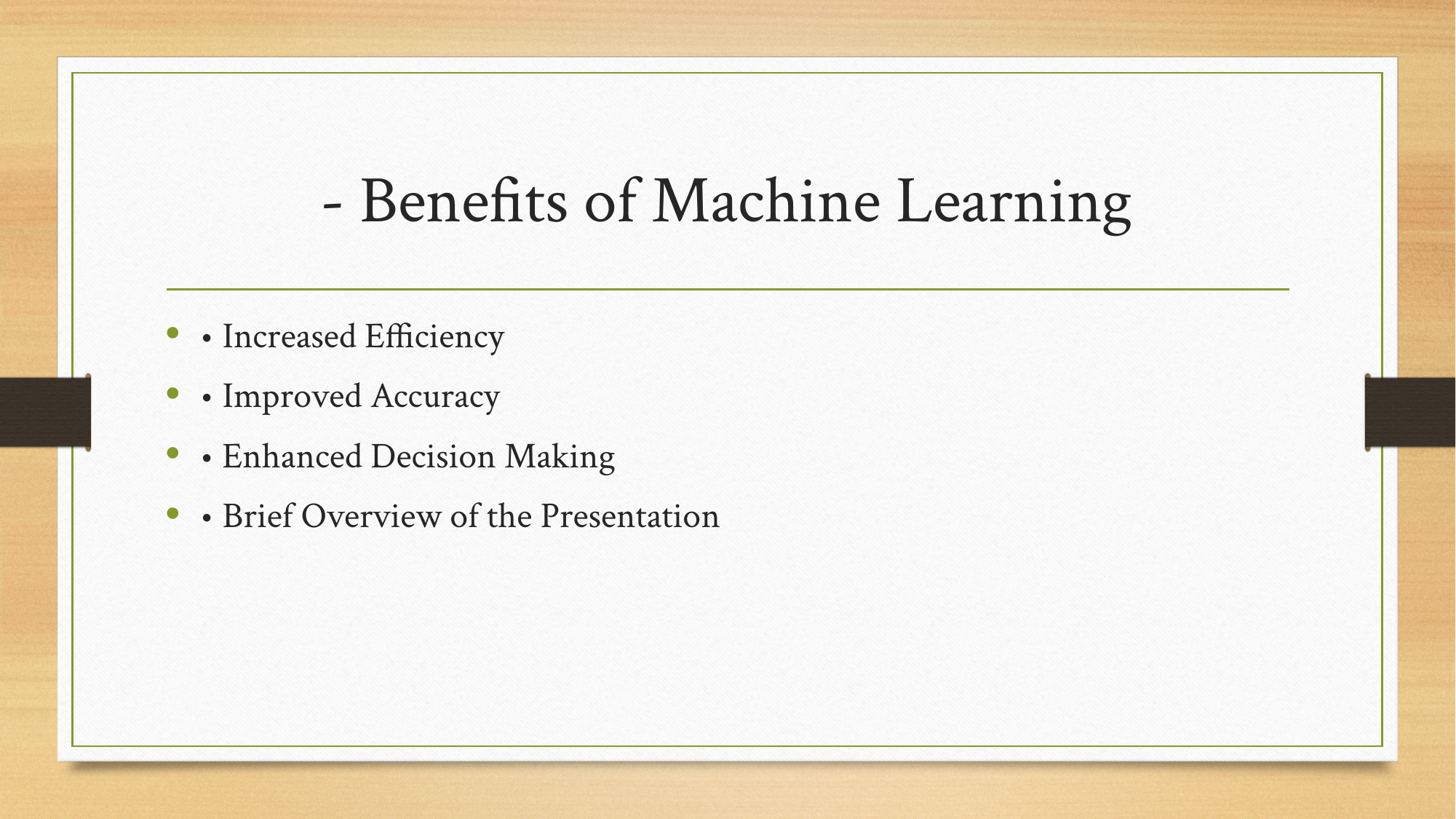

# - Benefits of Machine Learning
• Increased Efficiency
• Improved Accuracy
• Enhanced Decision Making
• Brief Overview of the Presentation